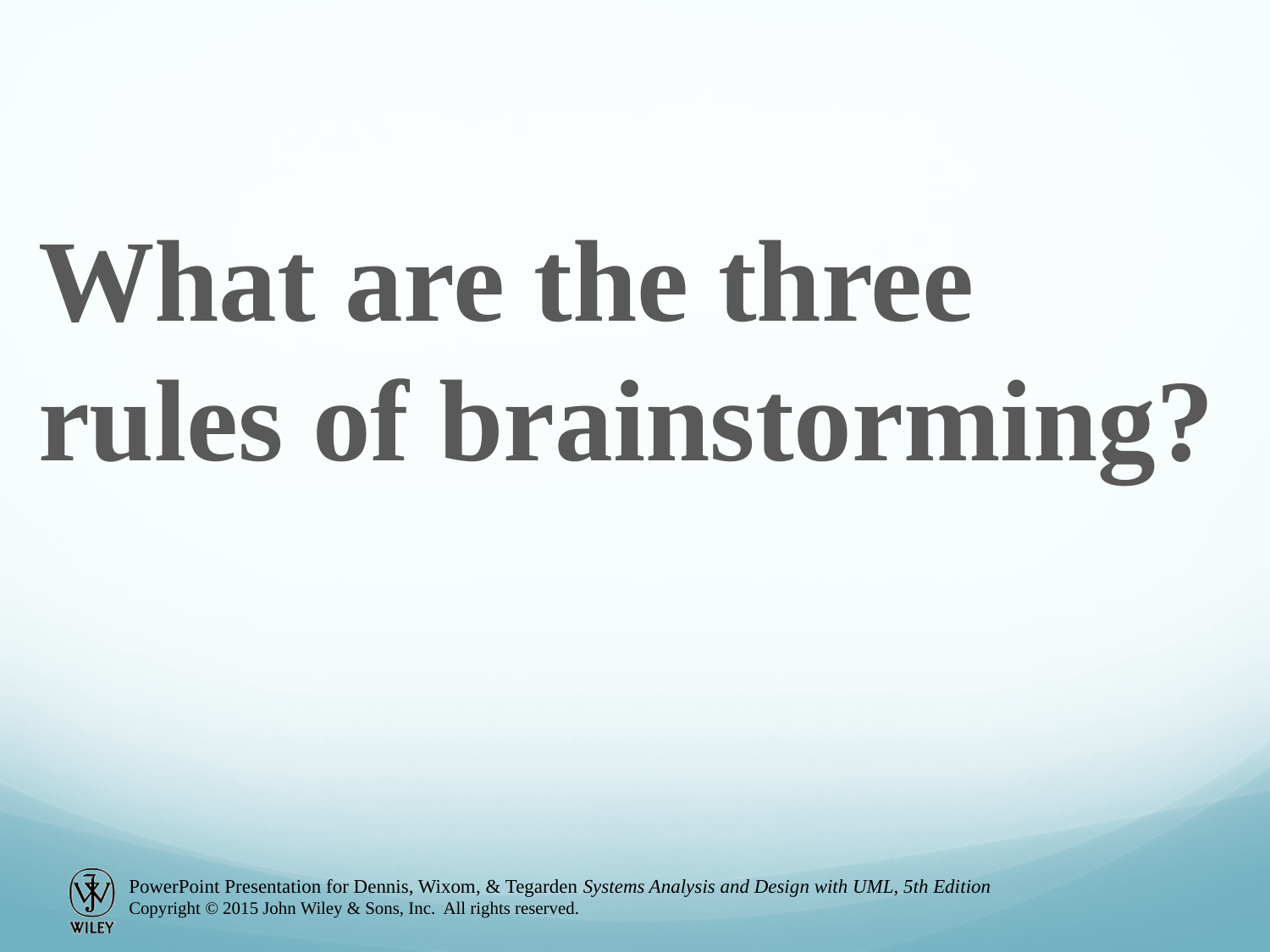

What are the three rules of brainstorming?